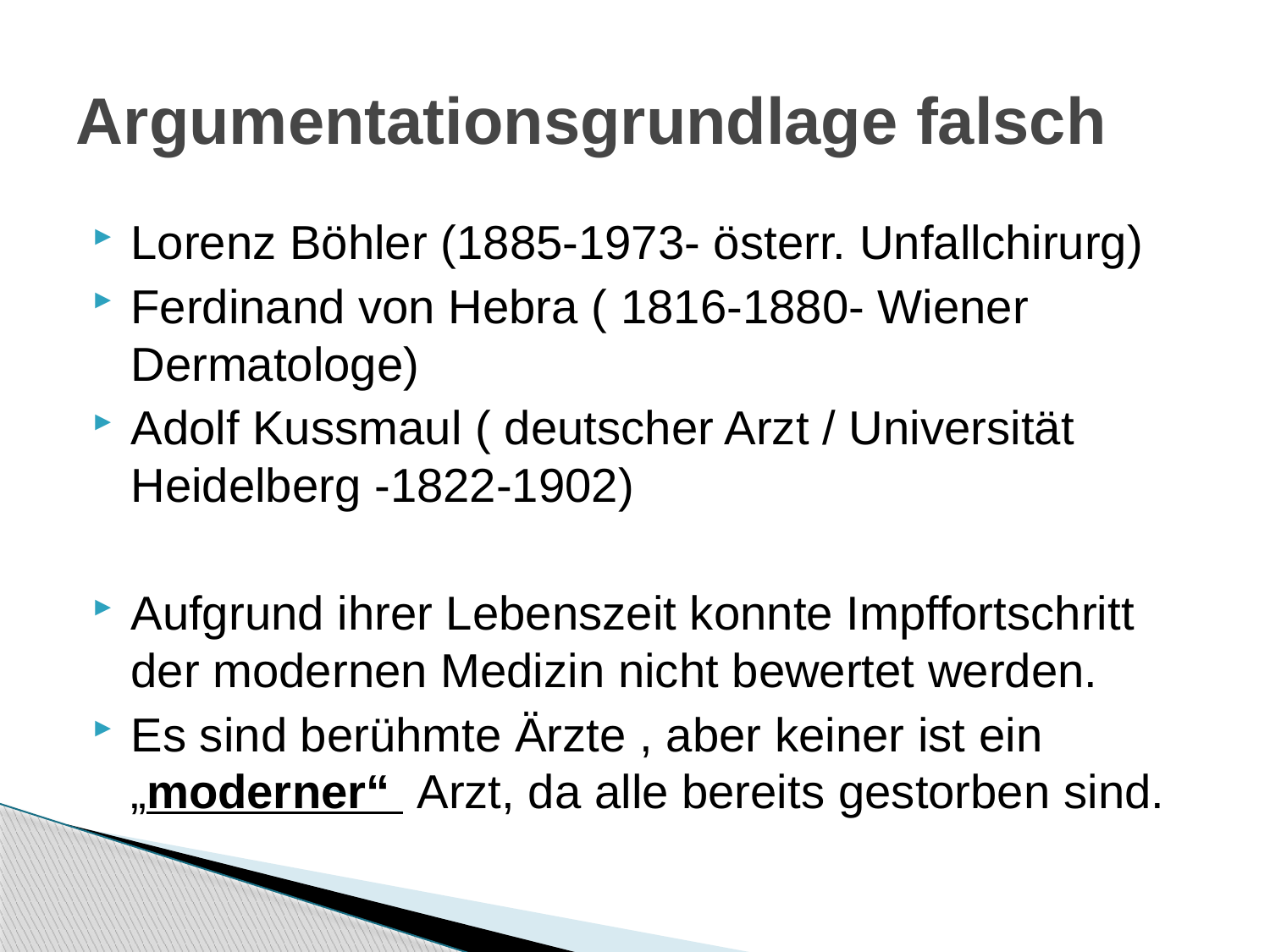

# Argumentationsgrundlage falsch
Lorenz Böhler (1885-1973- österr. Unfallchirurg)
Ferdinand von Hebra ( 1816-1880- Wiener Dermatologe)
Adolf Kussmaul ( deutscher Arzt / Universität Heidelberg -1822-1902)

Aufgrund ihrer Lebenszeit konnte Impffortschritt der modernen Medizin nicht bewertet werden.
Es sind berühmte Ärzte , aber keiner ist ein „moderner“  Arzt, da alle bereits gestorben sind.